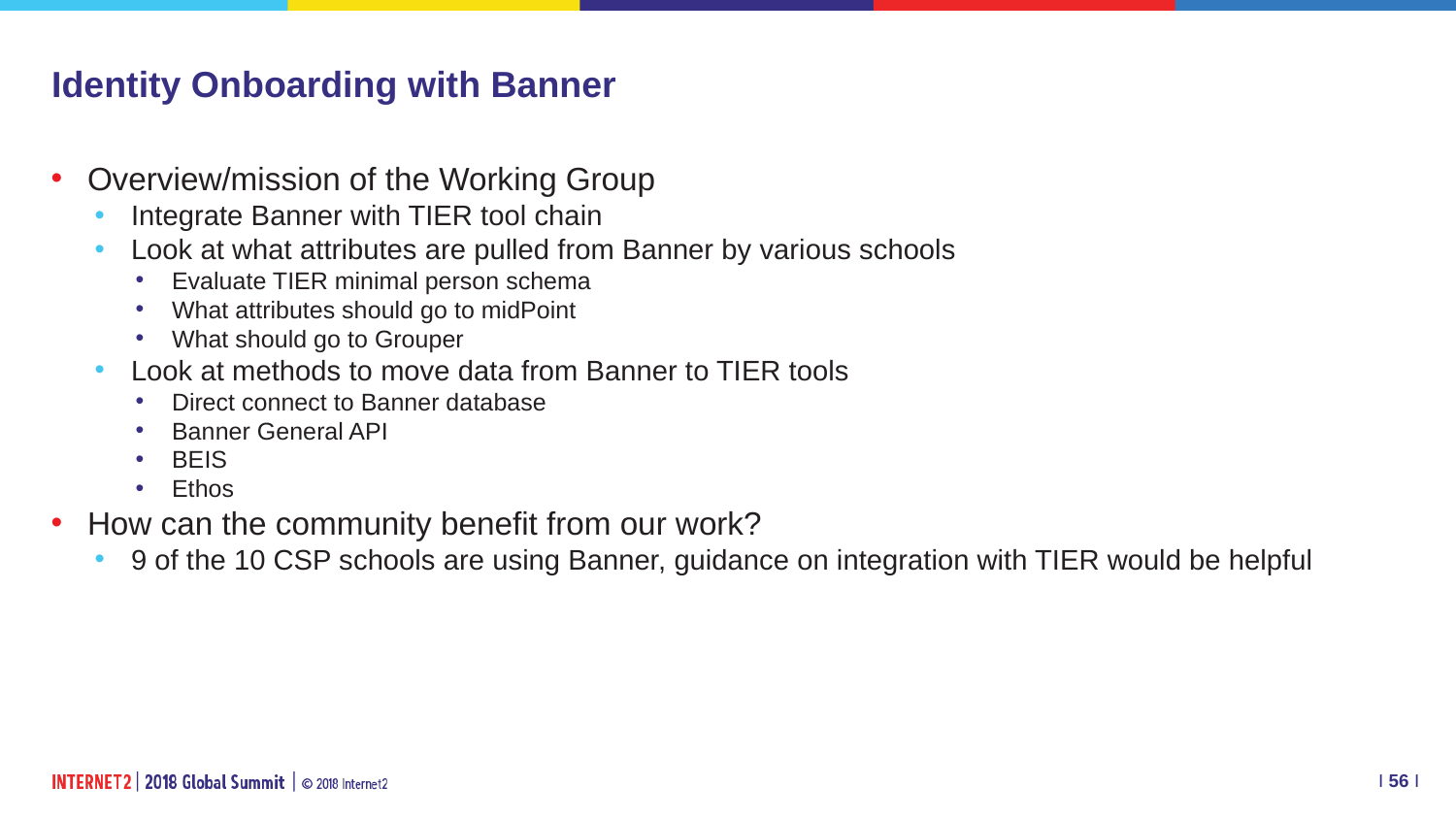

# Identity Onboarding with Banner
Overview/mission of the Working Group
Integrate Banner with TIER tool chain
Look at what attributes are pulled from Banner by various schools
Evaluate TIER minimal person schema
What attributes should go to midPoint
What should go to Grouper
Look at methods to move data from Banner to TIER tools
Direct connect to Banner database
Banner General API
BEIS
Ethos
How can the community benefit from our work?
9 of the 10 CSP schools are using Banner, guidance on integration with TIER would be helpful